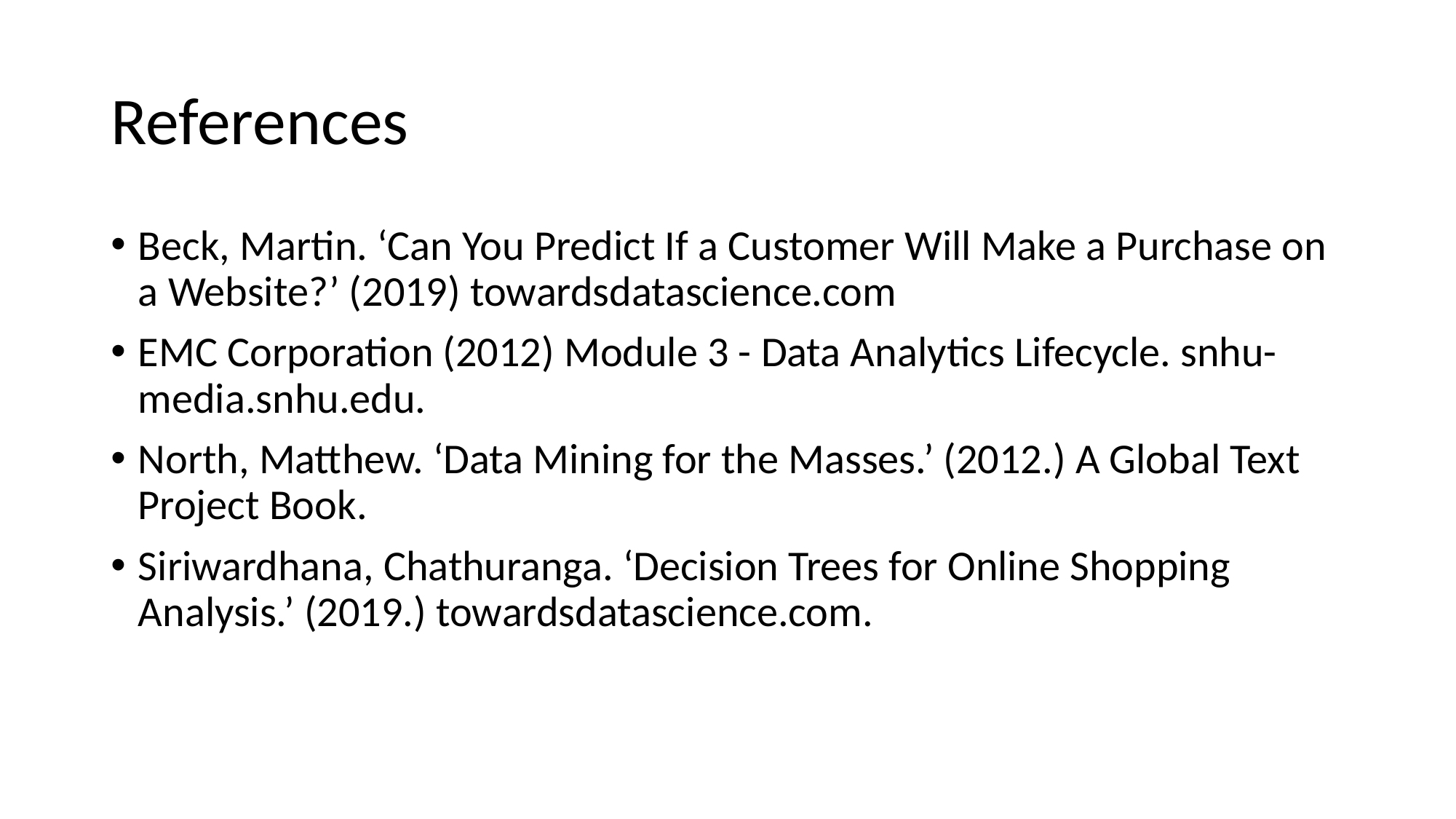

# References
Beck, Martin. ‘Can You Predict If a Customer Will Make a Purchase on a Website?’ (2019) towardsdatascience.com
EMC Corporation (2012) Module 3 - Data Analytics Lifecycle. snhu-media.snhu.edu.
North, Matthew. ‘Data Mining for the Masses.’ (2012.) A Global Text Project Book.
Siriwardhana, Chathuranga. ‘Decision Trees for Online Shopping Analysis.’ (2019.) towardsdatascience.com.